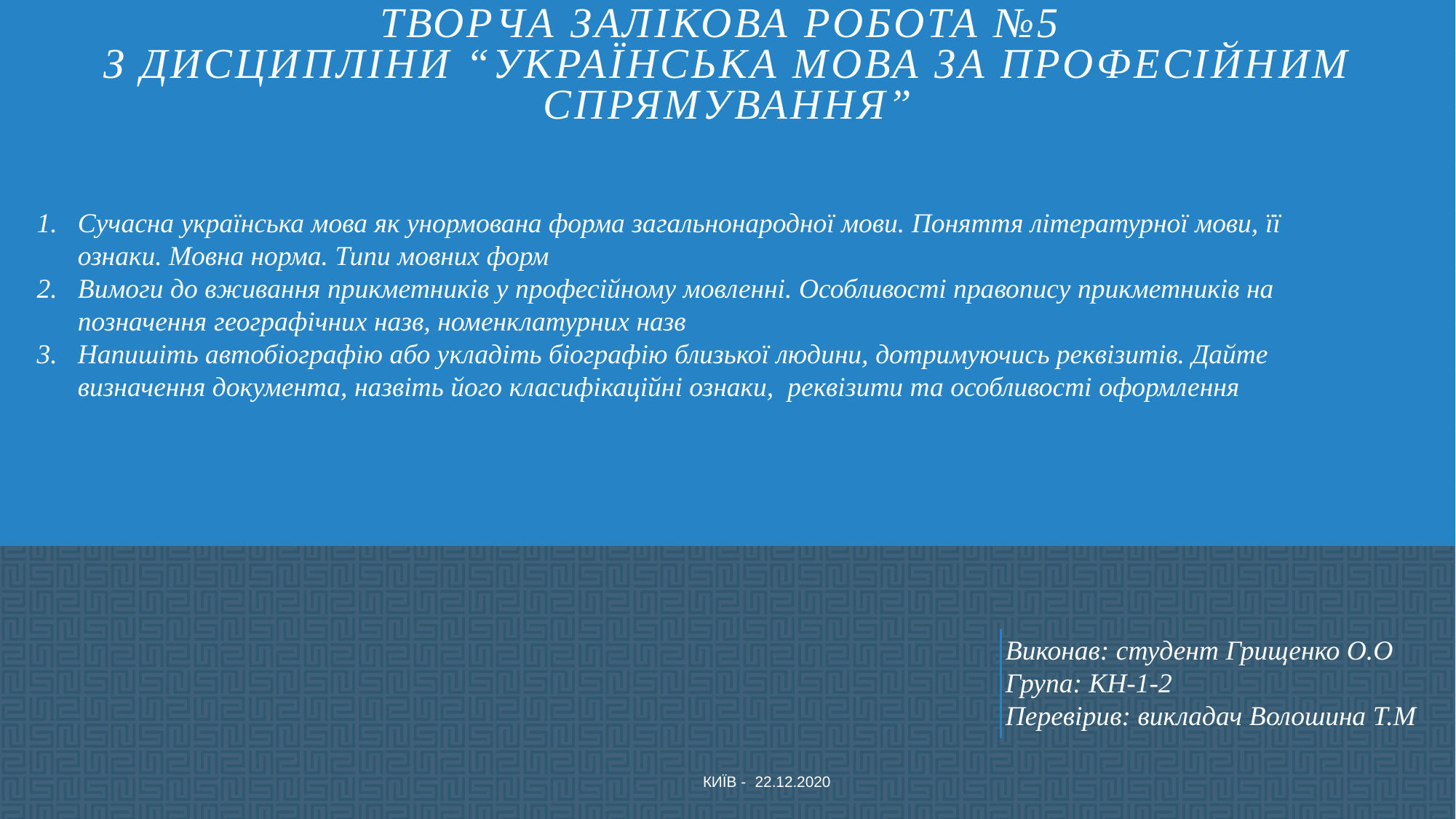

# Творча залікова робота №5 З дисципліни “Українська мова за професійним спрямування”
Сучасна українська мова як унормована форма загальнонародної мови. Поняття літературної мови, її ознаки. Мовна норма. Типи мовних форм
Вимоги до вживання прикметників у професійному мовленні. Особливості правопису прикметників на позначення географічних назв, номенклатурних назв
Напишіть автобіографію або укладіть біографію близької людини, дотримуючись реквізитів. Дайте визначення документа, назвіть його класифікаційні ознаки,  реквізити та особливості оформлення
Виконав: студент Грищенко О.О
Група: КН-1-2
Перевірив: викладач Волошина Т.М
22.12.2020
Київ -